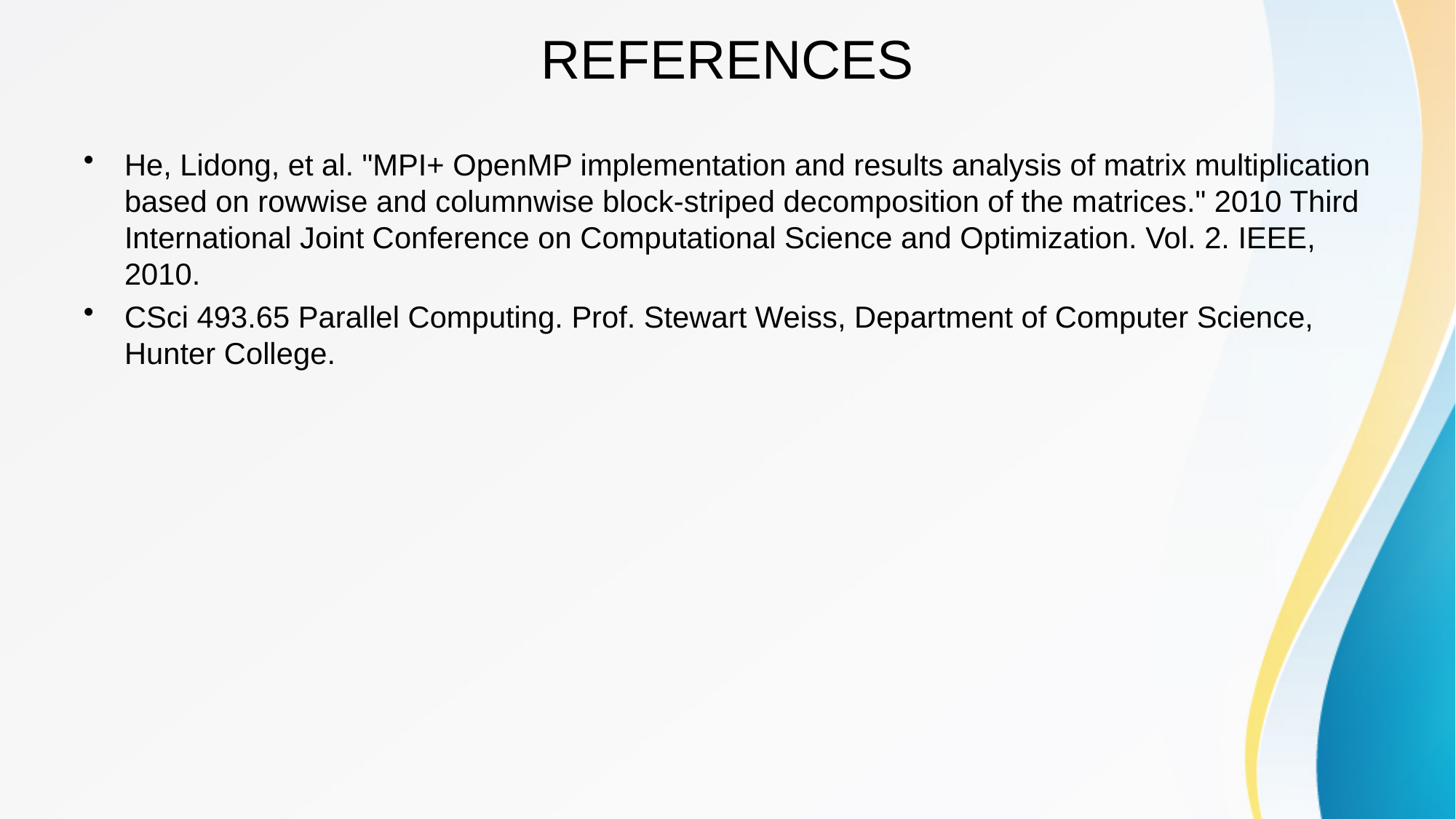

# REFERENCES
He, Lidong, et al. "MPI+ OpenMP implementation and results analysis of matrix multiplication based on rowwise and columnwise block-striped decomposition of the matrices." 2010 Third International Joint Conference on Computational Science and Optimization. Vol. 2. IEEE, 2010.
CSci 493.65 Parallel Computing. Prof. Stewart Weiss, Department of Computer Science, Hunter College.